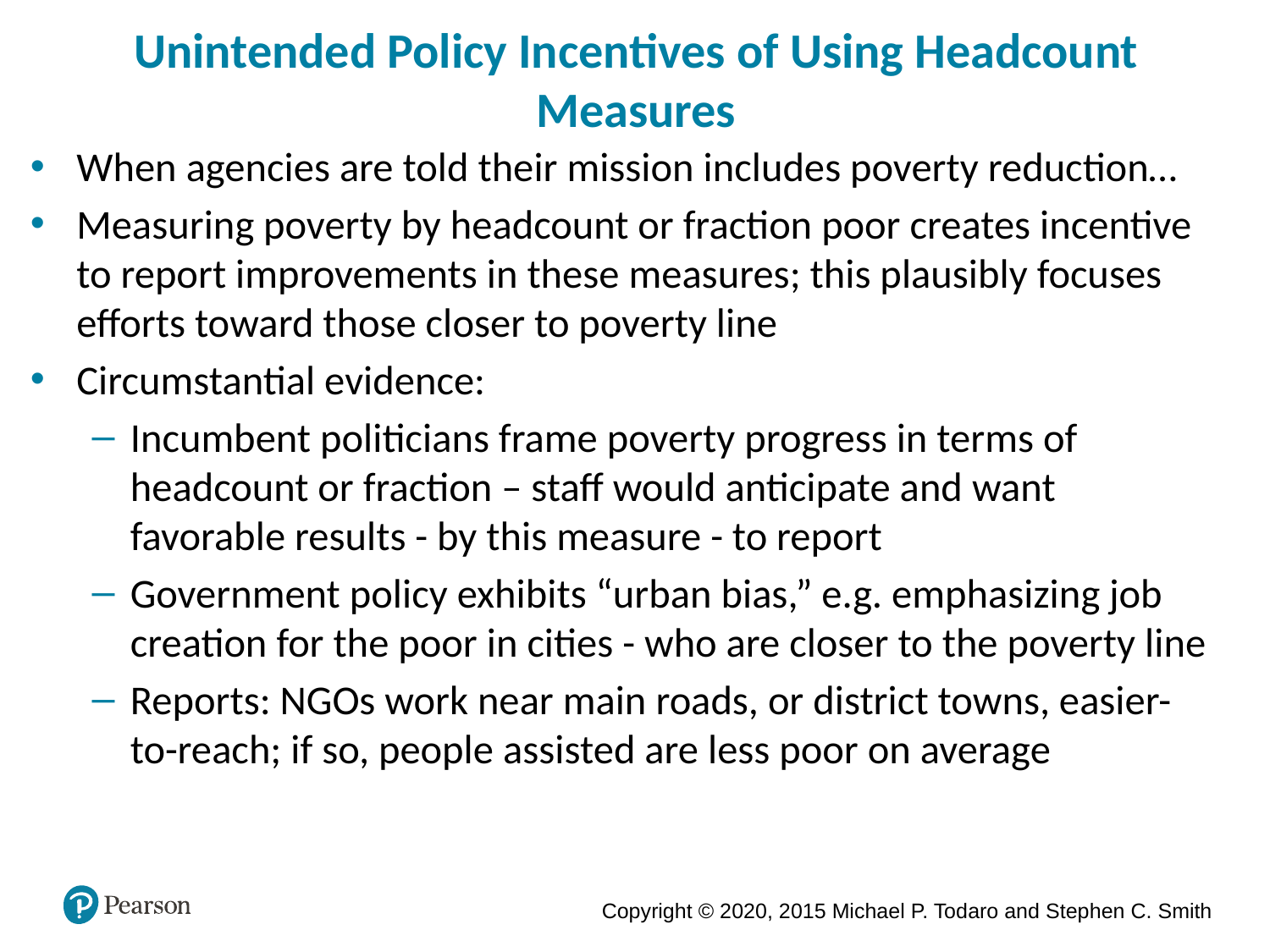

# Unintended Policy Incentives of Using Headcount Measures
When agencies are told their mission includes poverty reduction…
Measuring poverty by headcount or fraction poor creates incentive to report improvements in these measures; this plausibly focuses efforts toward those closer to poverty line
Circumstantial evidence:
Incumbent politicians frame poverty progress in terms of headcount or fraction – staff would anticipate and want favorable results - by this measure - to report
Government policy exhibits “urban bias,” e.g. emphasizing job creation for the poor in cities - who are closer to the poverty line
Reports: NGOs work near main roads, or district towns, easier-to-reach; if so, people assisted are less poor on average